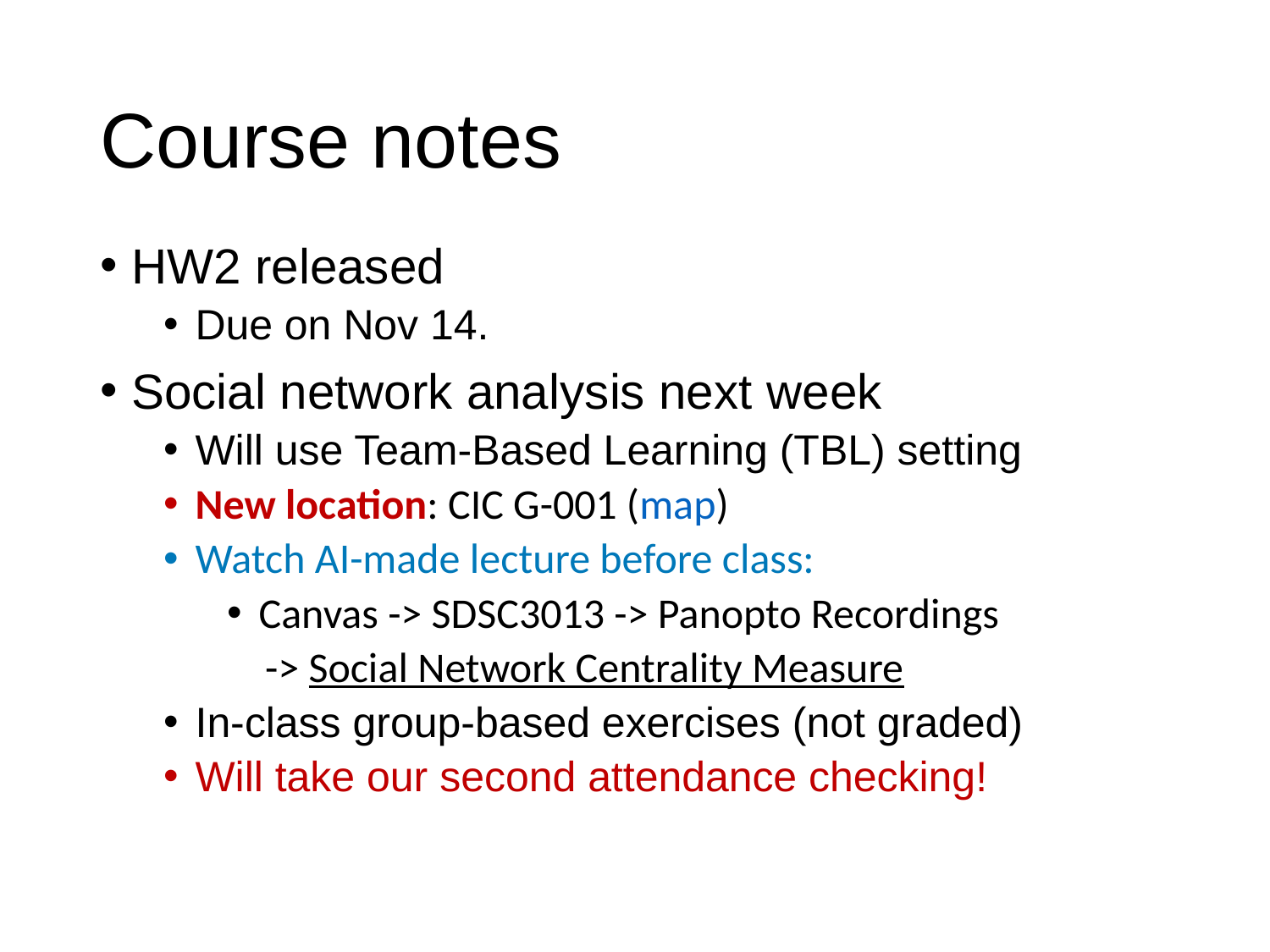

# Course notes
HW2 released
Due on Nov 14.
Social network analysis next week
Will use Team-Based Learning (TBL) setting
New location: CIC G-001 (map)
Watch AI-made lecture before class:
Canvas -> SDSC3013 -> Panopto Recordings
    -> Social Network Centrality Measure
In-class group-based exercises (not graded)
Will take our second attendance checking!